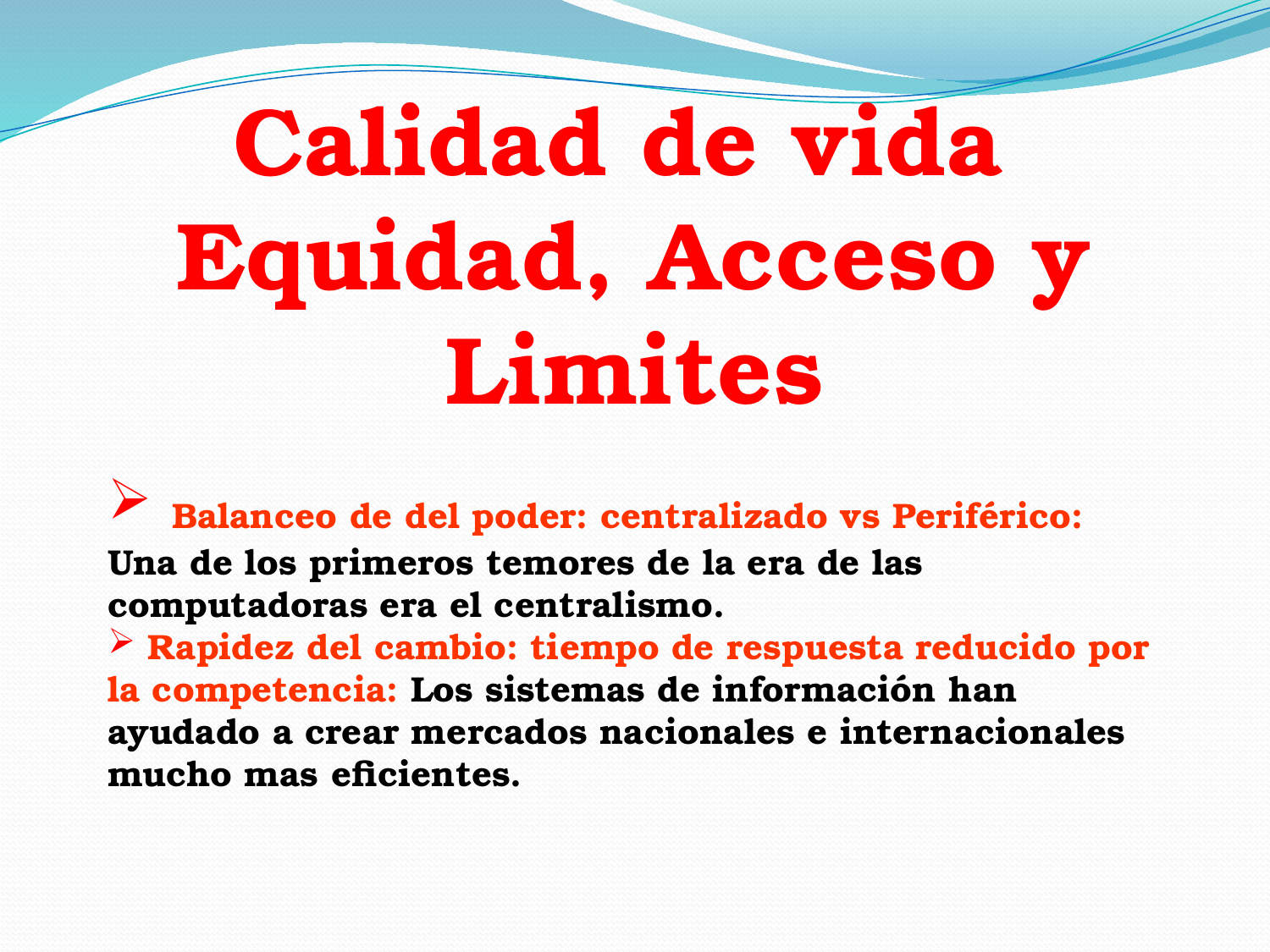

Calidad de vida
Equidad, Acceso y Limites
 Balanceo de del poder: centralizado vs Periférico: Una de los primeros temores de la era de las computadoras era el centralismo.
 Rapidez del cambio: tiempo de respuesta reducido por la competencia: Los sistemas de información han ayudado a crear mercados nacionales e internacionales mucho mas eficientes.